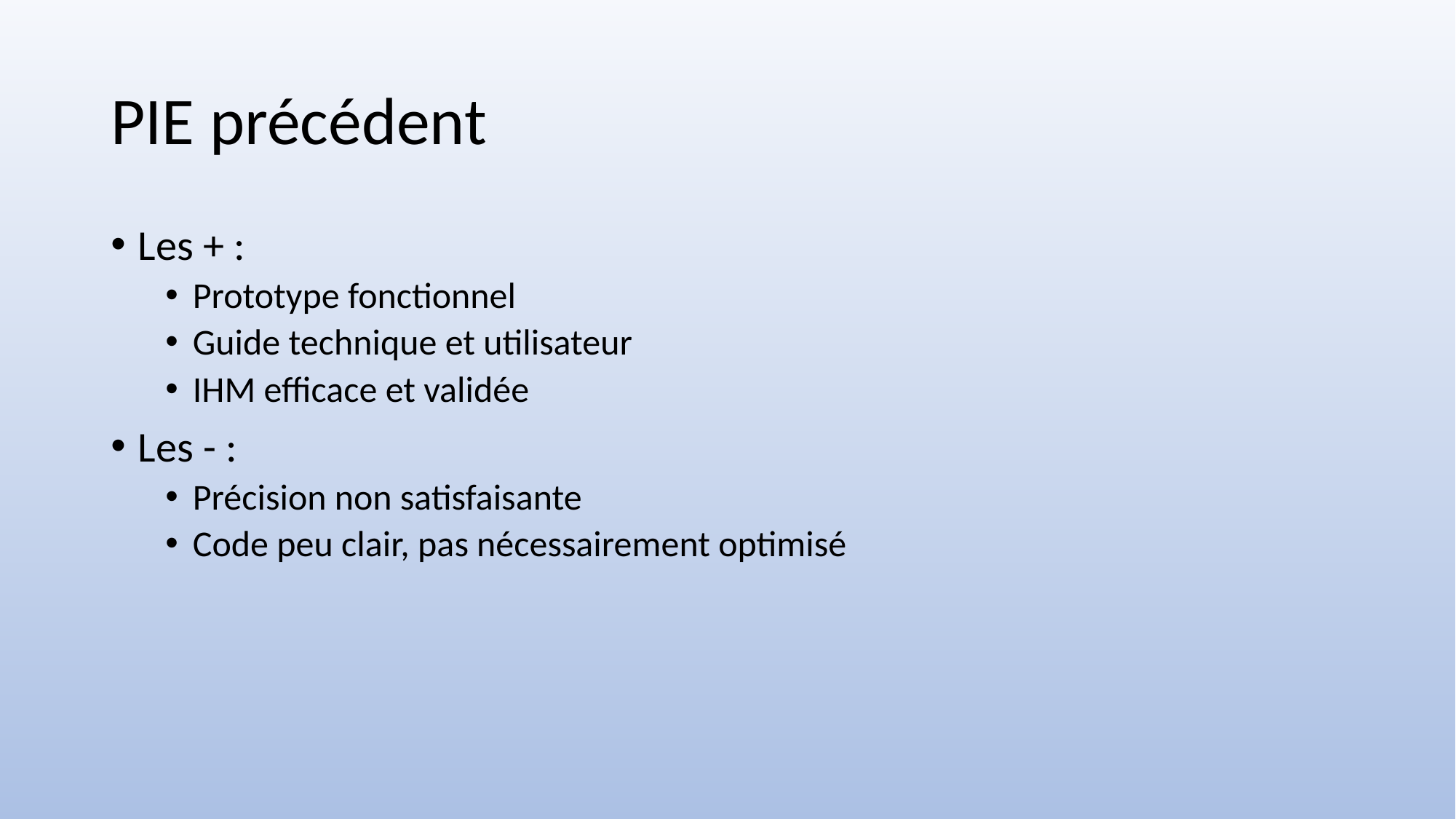

# PIE précédent
Les + :
Prototype fonctionnel
Guide technique et utilisateur
IHM efficace et validée
Les - :
Précision non satisfaisante
Code peu clair, pas nécessairement optimisé